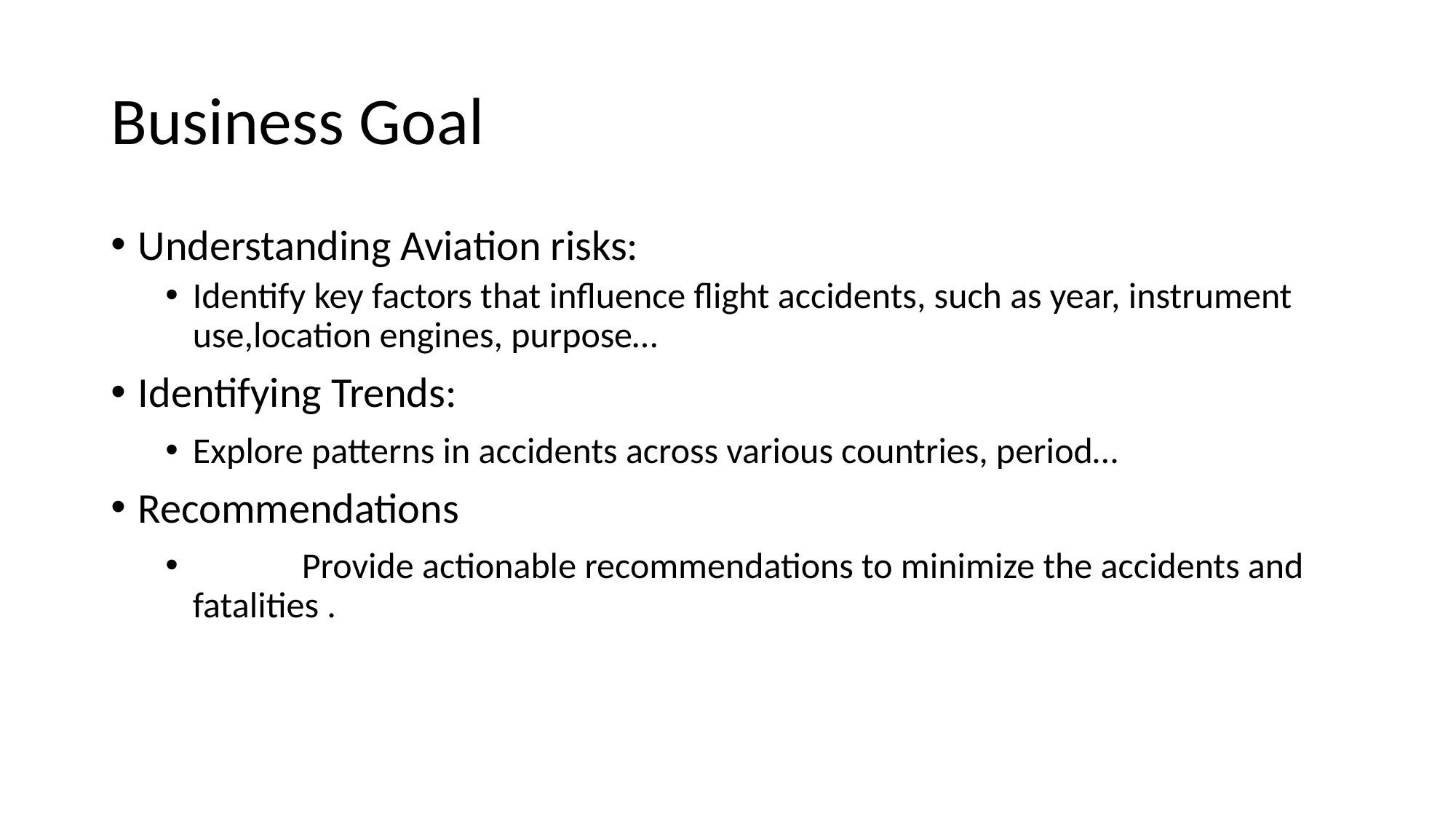

# Business Goal
Understanding Aviation risks:
Identify key factors that influence flight accidents, such as year, instrument use,location engines, purpose…
Identifying Trends:
Explore patterns in accidents across various countries, period…
Recommendations
	Provide actionable recommendations to minimize the accidents and fatalities .